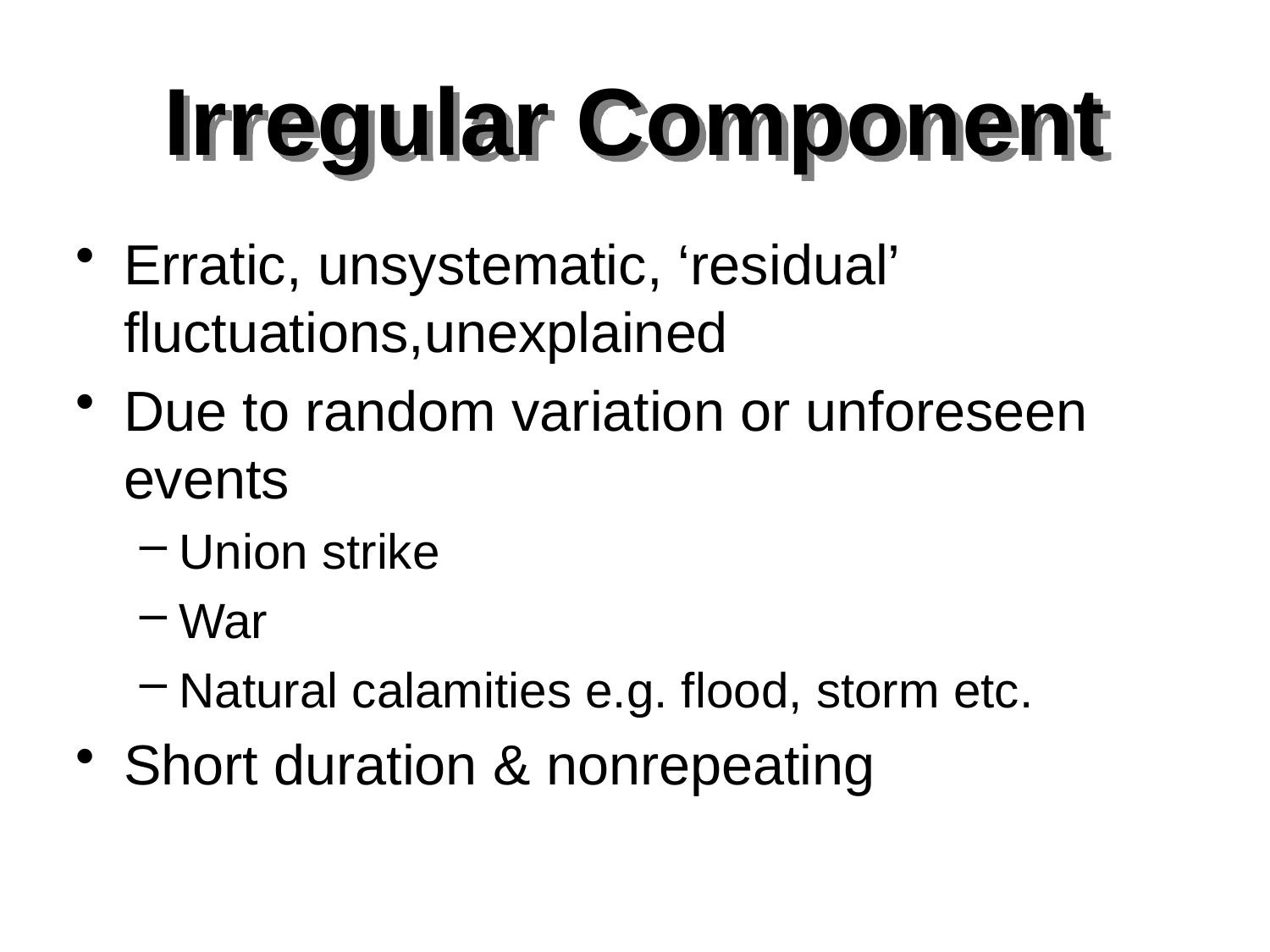

# Irregular Component
Erratic, unsystematic, ‘residual’ fluctuations,unexplained
Due to random variation or unforeseen events
Union strike
War
Natural calamities e.g. flood, storm etc.
Short duration & nonrepeating